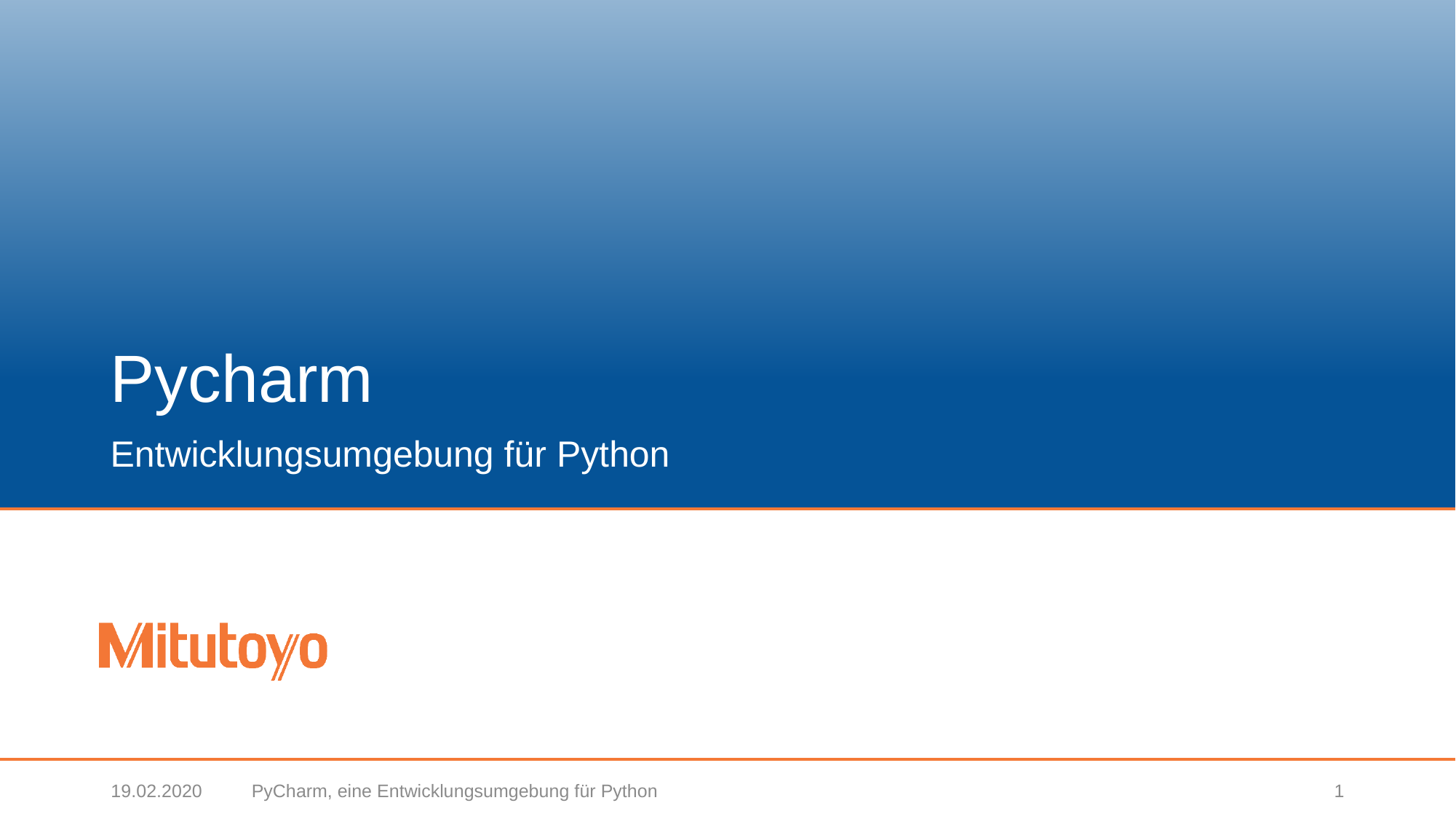

# Pycharm
Entwicklungsumgebung für Python
19.02.2020
PyCharm, eine Entwicklungsumgebung für Python
1